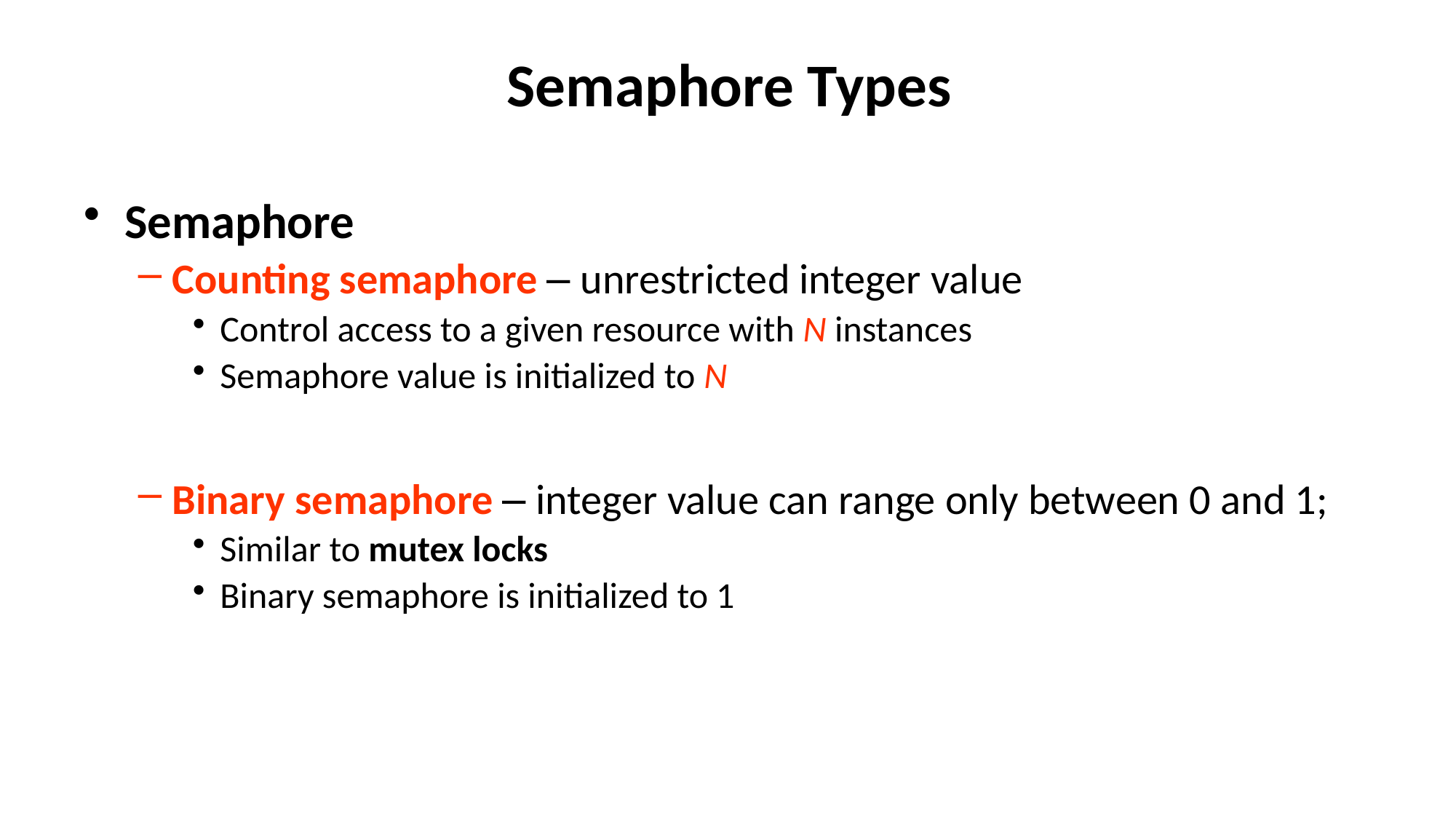

# Semaphore Types
Semaphore
Counting semaphore – unrestricted integer value
Control access to a given resource with N instances
Semaphore value is initialized to N

Binary semaphore – integer value can range only between 0 and 1;
Similar to mutex locks
Binary semaphore is initialized to 1